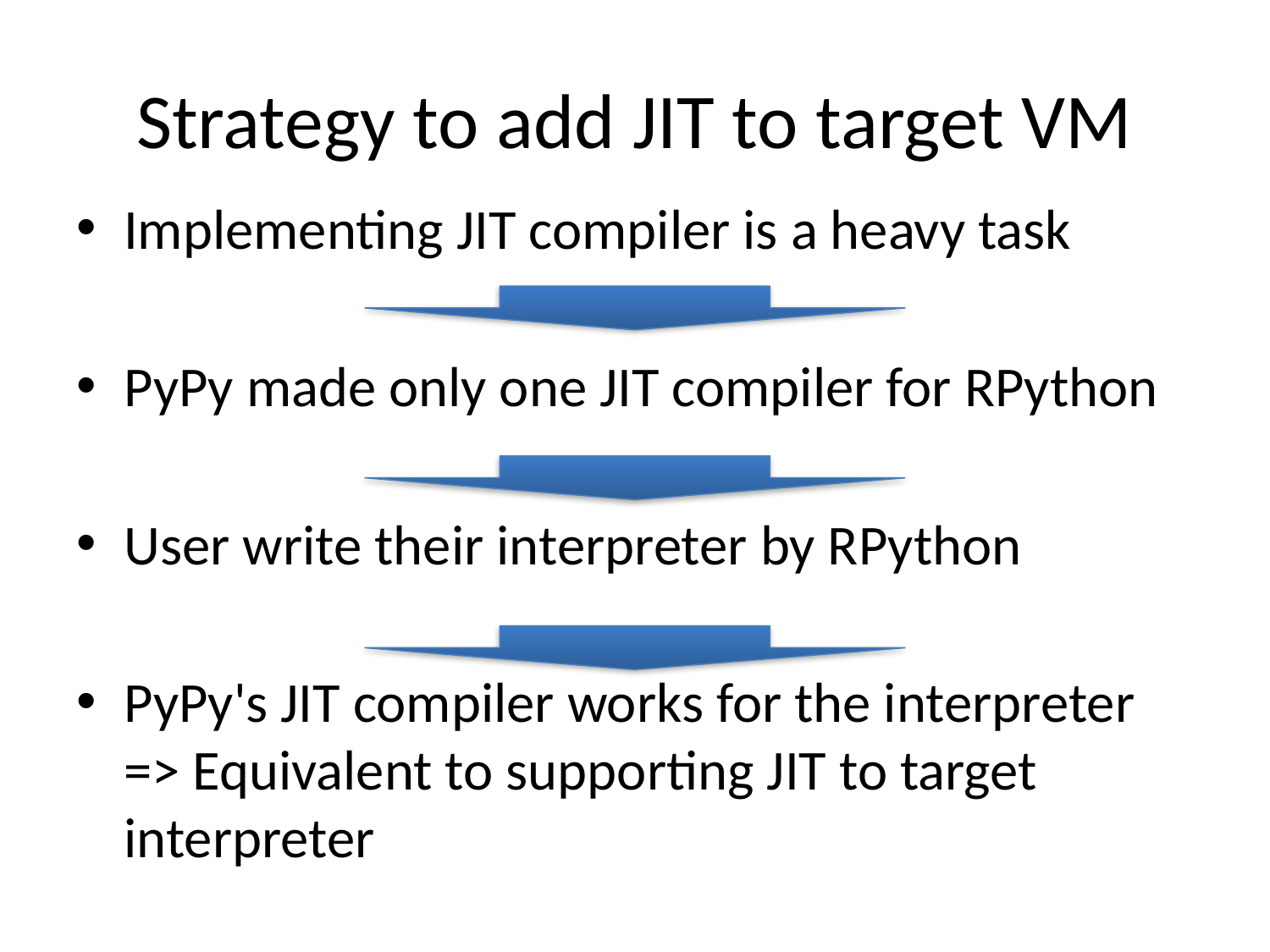

# Strategy to add JIT to target VM
Implementing JIT compiler is a heavy task

PyPy made only one JIT compiler for RPython

User write their interpreter by RPython

PyPy's JIT compiler works for the interpreter
=> Equivalent to supporting JIT to target interpreter